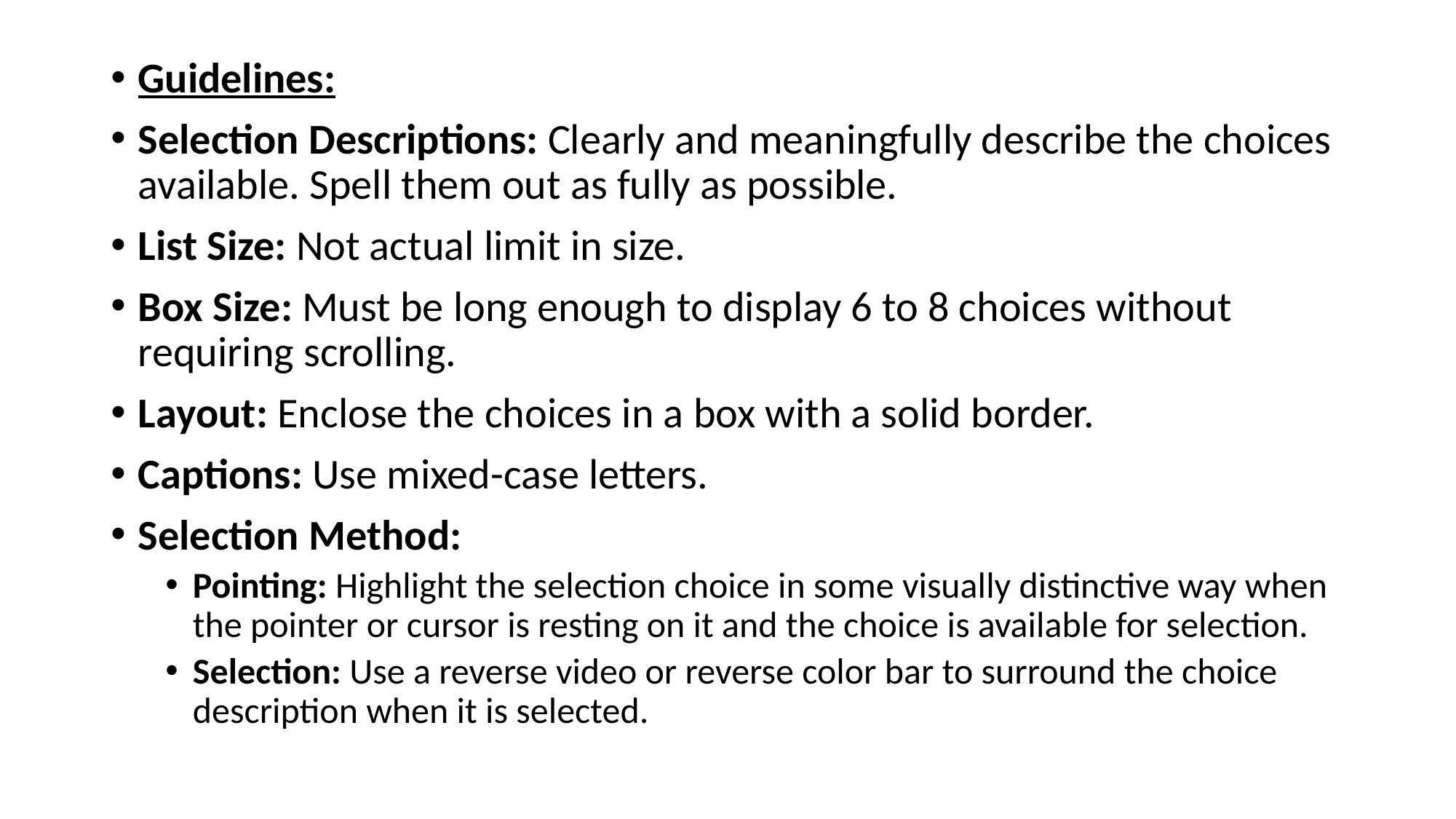

Guidelines:
Selection Descriptions: Clearly and meaningfully describe the choices available. Spell them out as fully as possible.
List Size: Not actual limit in size.
Box Size: Must be long enough to display 6 to 8 choices without requiring scrolling.
Layout: Enclose the choices in a box with a solid border.
Captions: Use mixed-case letters.
Selection Method:
Pointing: Highlight the selection choice in some visually distinctive way when the pointer or cursor is resting on it and the choice is available for selection.
Selection: Use a reverse video or reverse color bar to surround the choice description when it is selected.